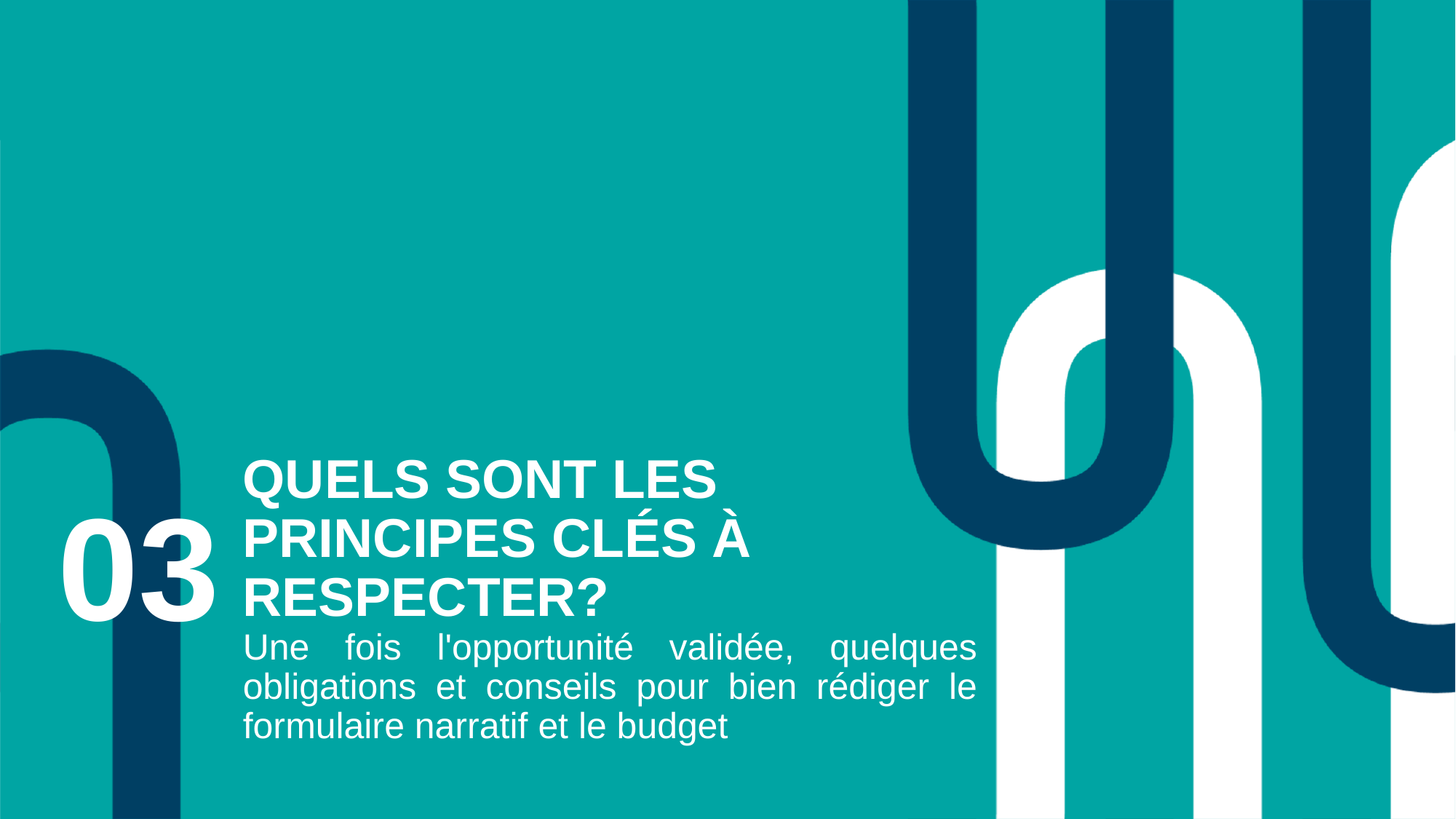

# Quels sont les principes clés à respecter?
03
Une fois l'opportunité validée, quelques obligations et conseils pour bien rédiger le formulaire narratif et le budget